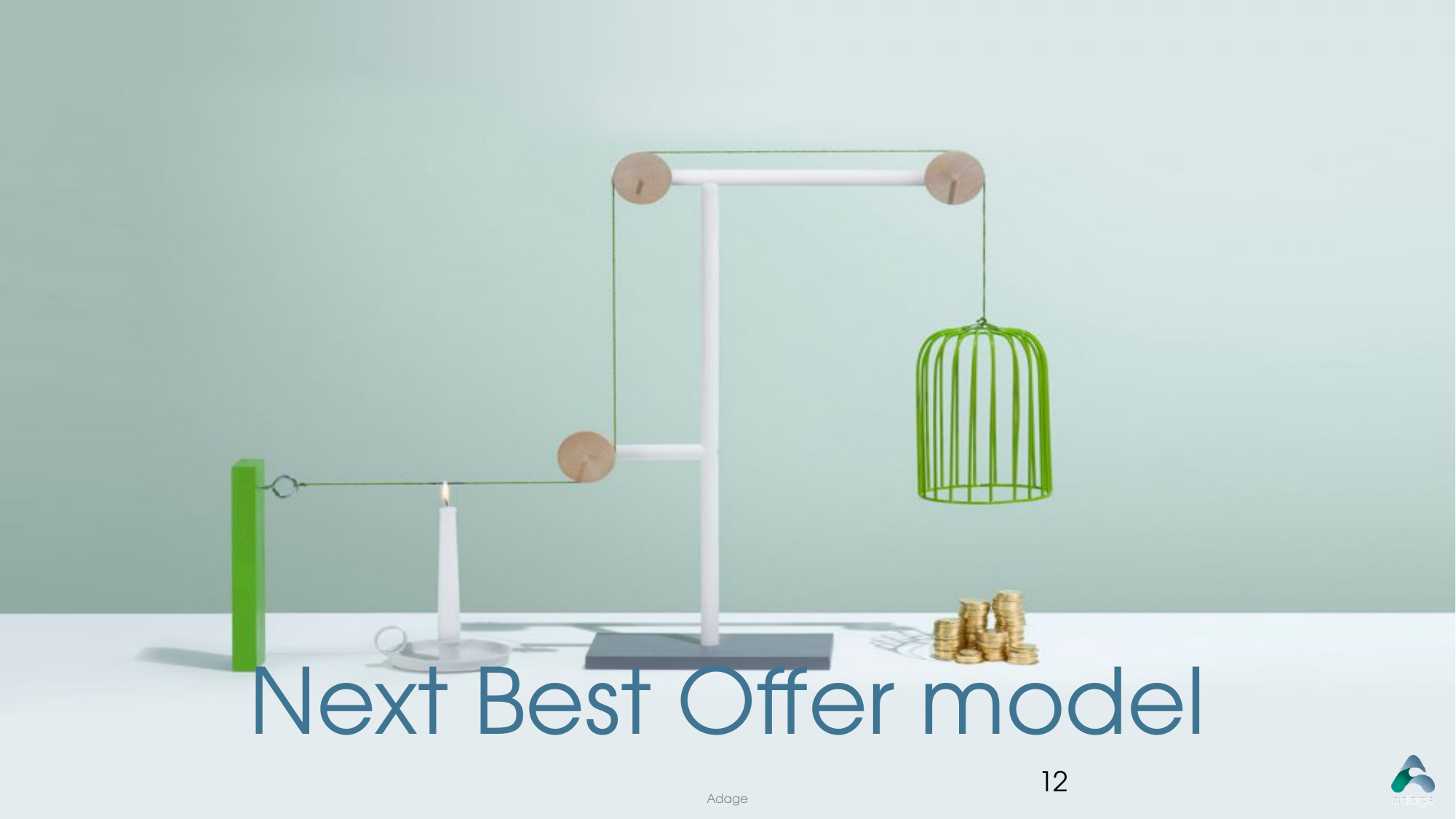

# Next Best Offer model
12
Adage